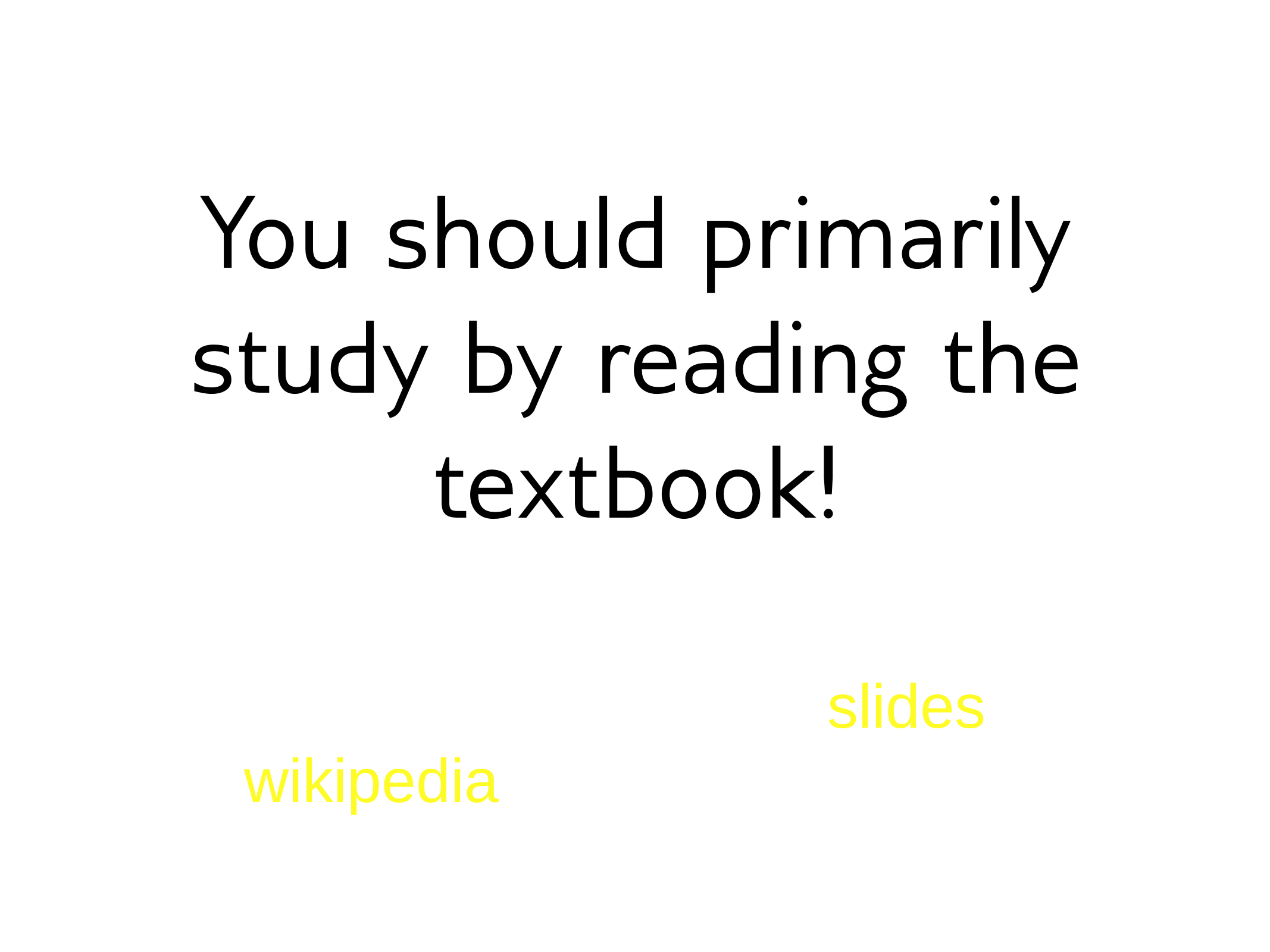

# You should primarily study by reading the textbook!
Studying by reading the slides and wikipedia is a very bad idea!